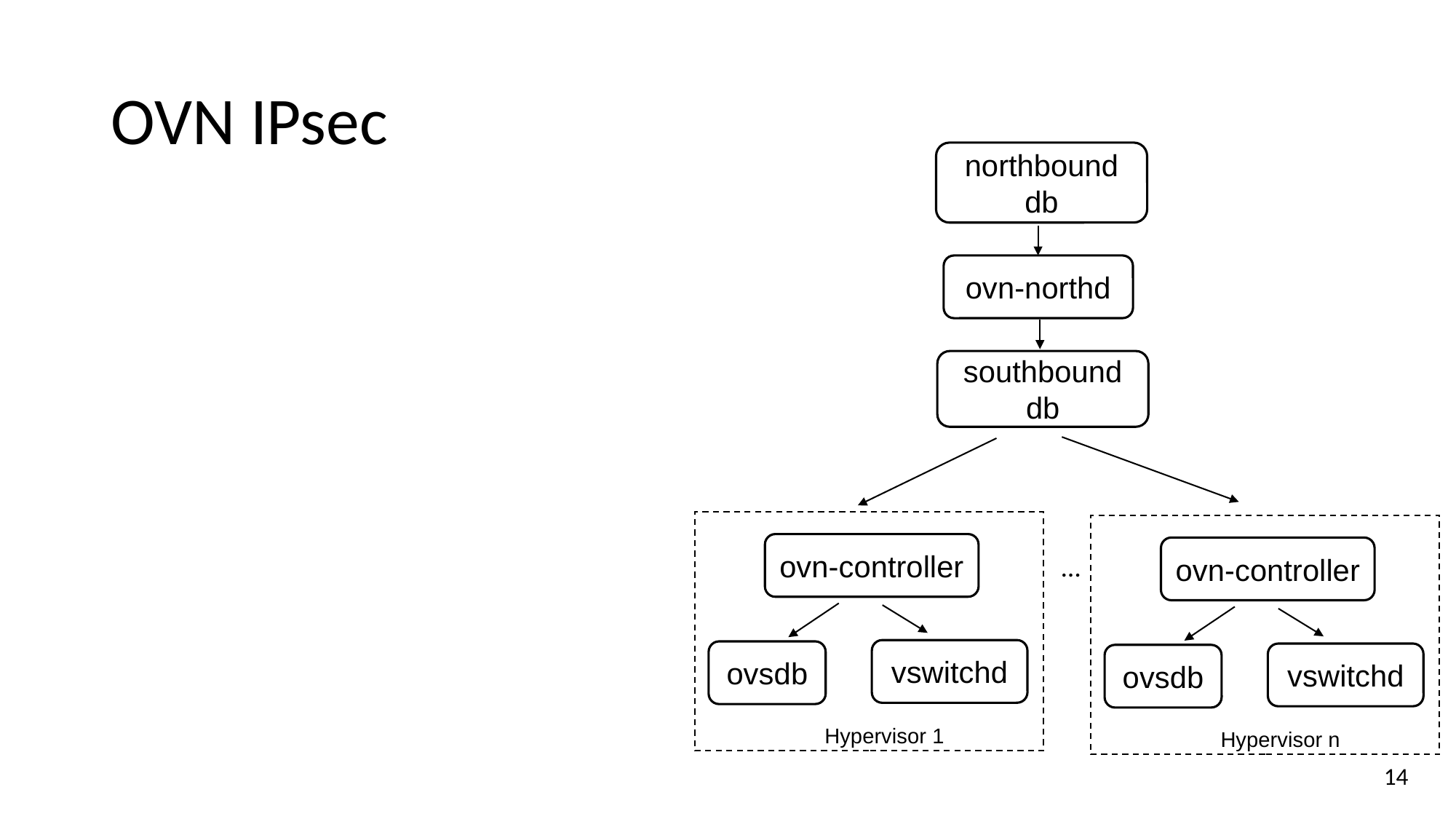

# OVN IPsec
northbound db
ovn-northd
southbound db

ovn-controller
ovn-controller
…
vswitchd
ovsdb
vswitchd
ovsdb
Hypervisor 1
Hypervisor n
14